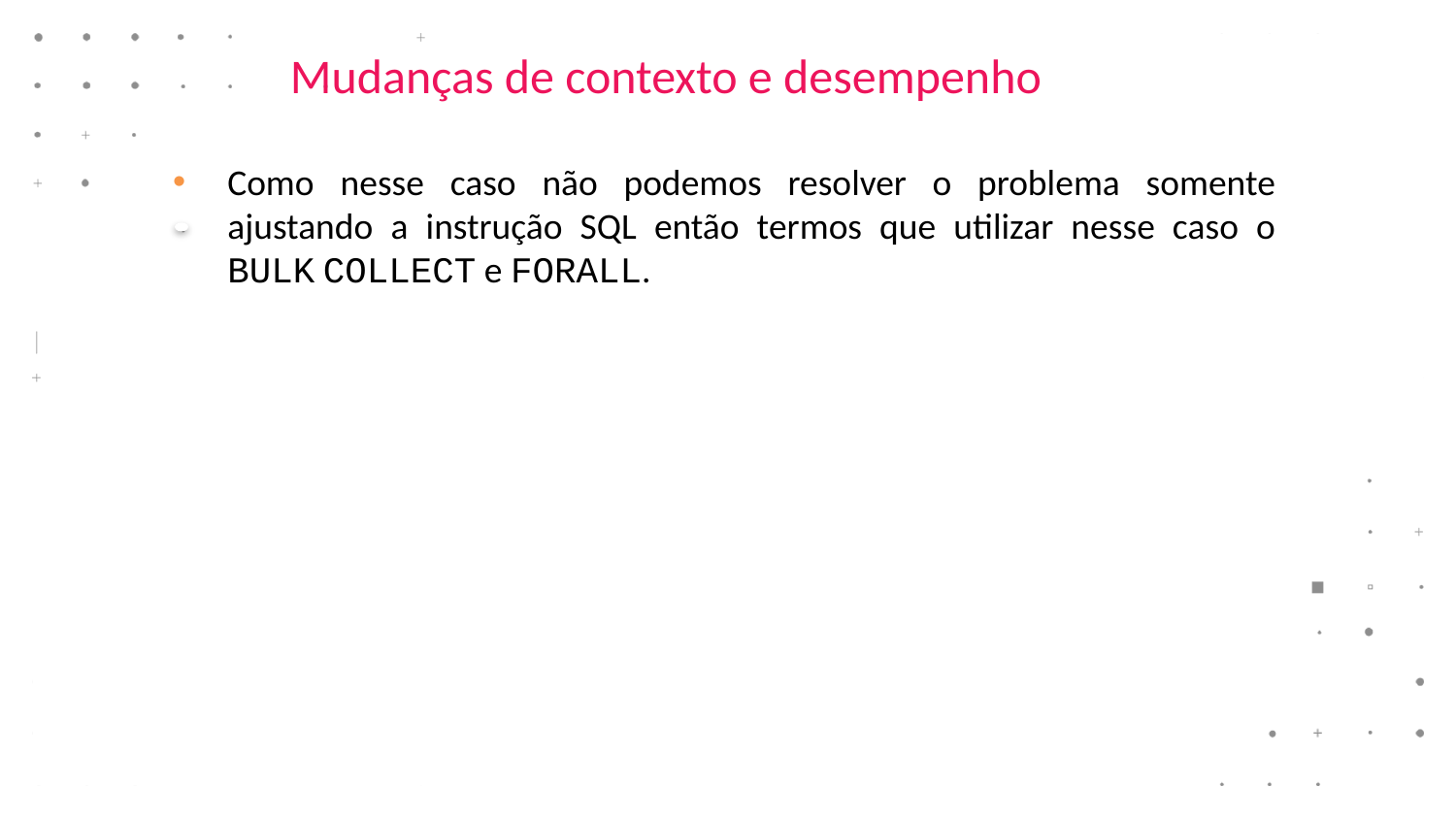

# Mudanças de contexto e desempenho
Como nesse caso não podemos resolver o problema somente ajustando a instrução SQL então termos que utilizar nesse caso o BULK COLLECT e FORALL.